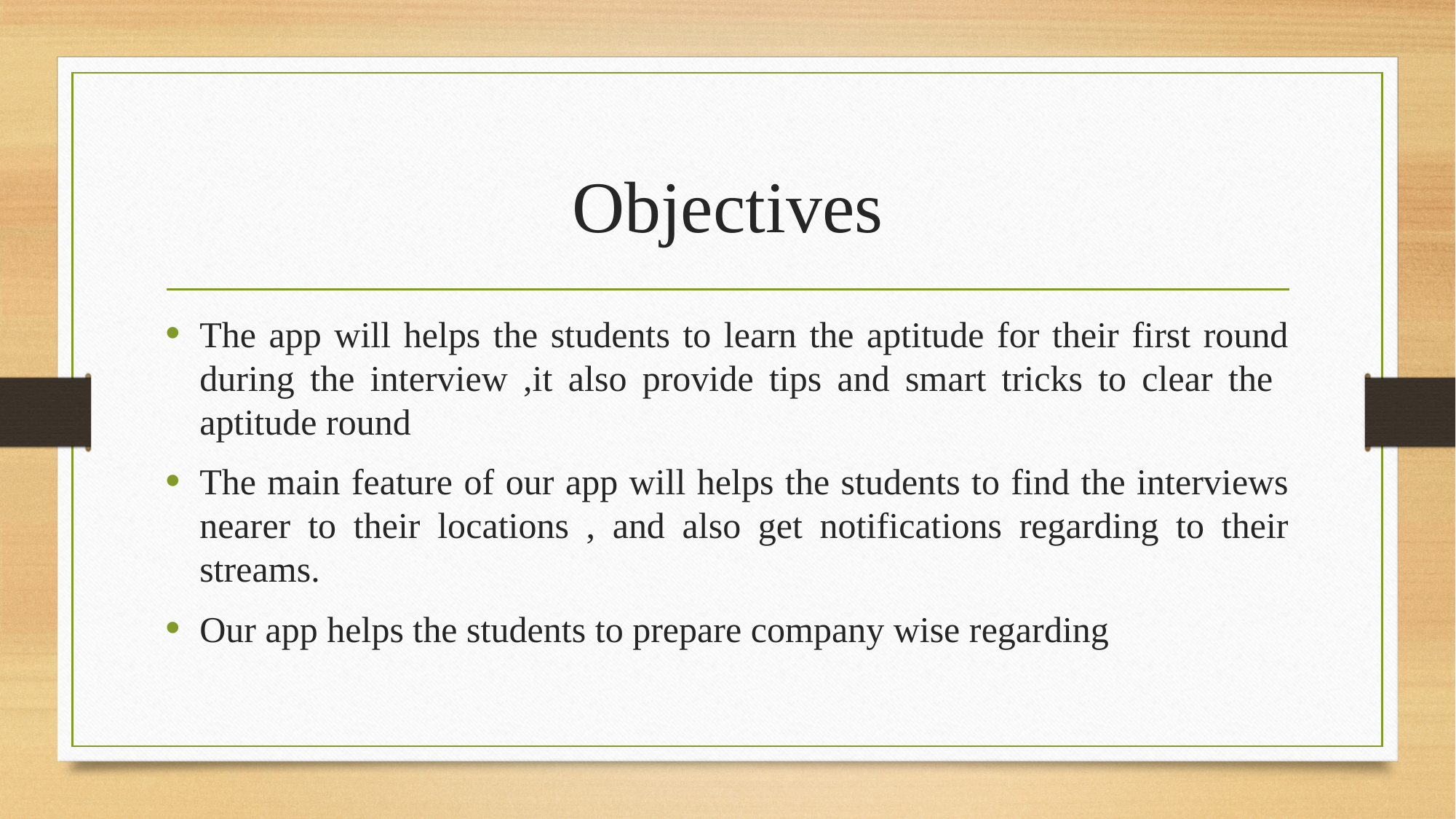

# Objectives
The app will helps the students to learn the aptitude for their first round during the interview ,it also provide tips and smart tricks to clear the  aptitude round
The main feature of our app will helps the students to find the interviews nearer to their locations , and also get notifications regarding to their streams.
Our app helps the students to prepare company wise regarding